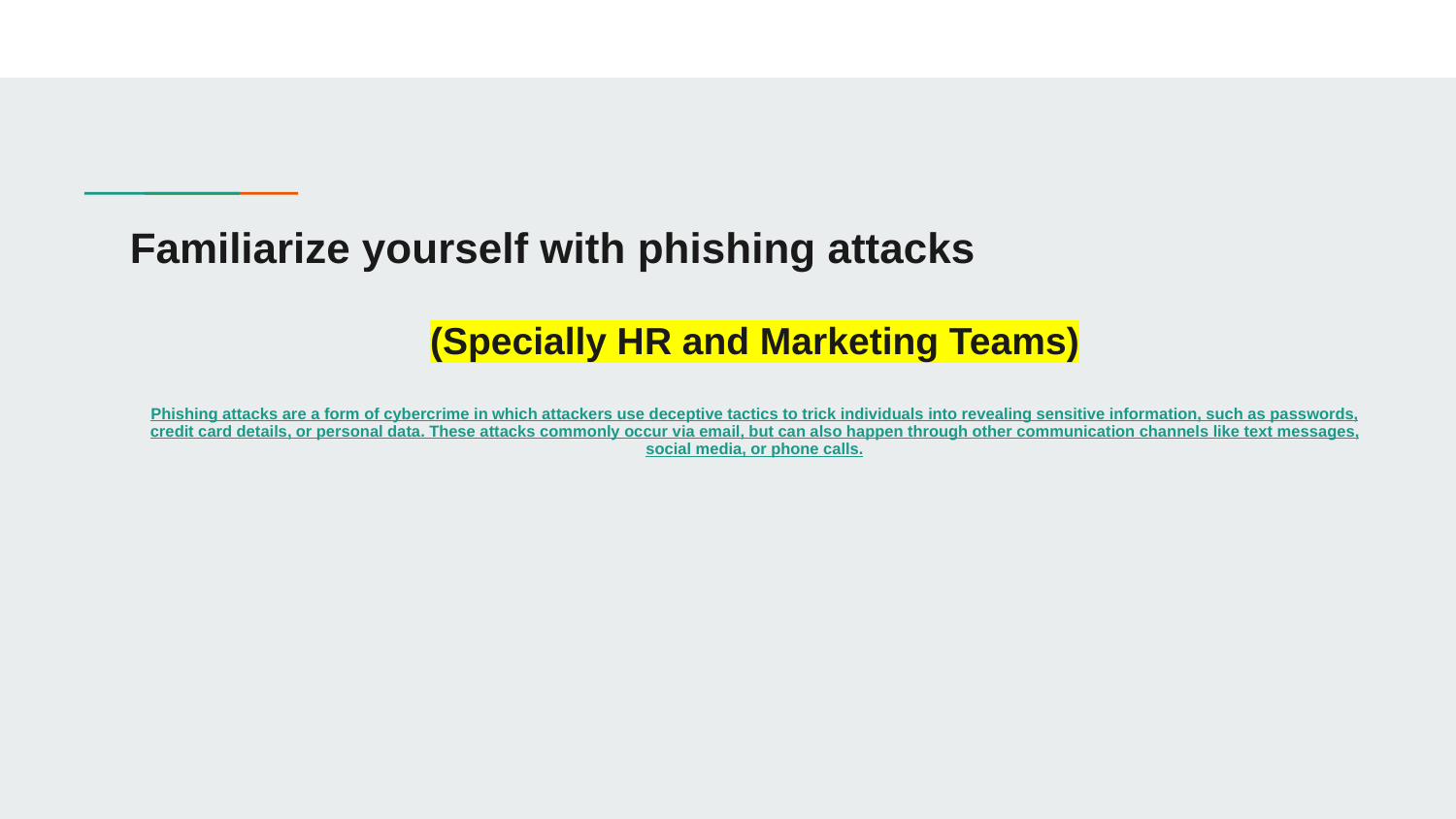

# Familiarize yourself with phishing attacks
(Specially HR and Marketing Teams)
Phishing attacks are a form of cybercrime in which attackers use deceptive tactics to trick individuals into revealing sensitive information, such as passwords, credit card details, or personal data. These attacks commonly occur via email, but can also happen through other communication channels like text messages, social media, or phone calls.